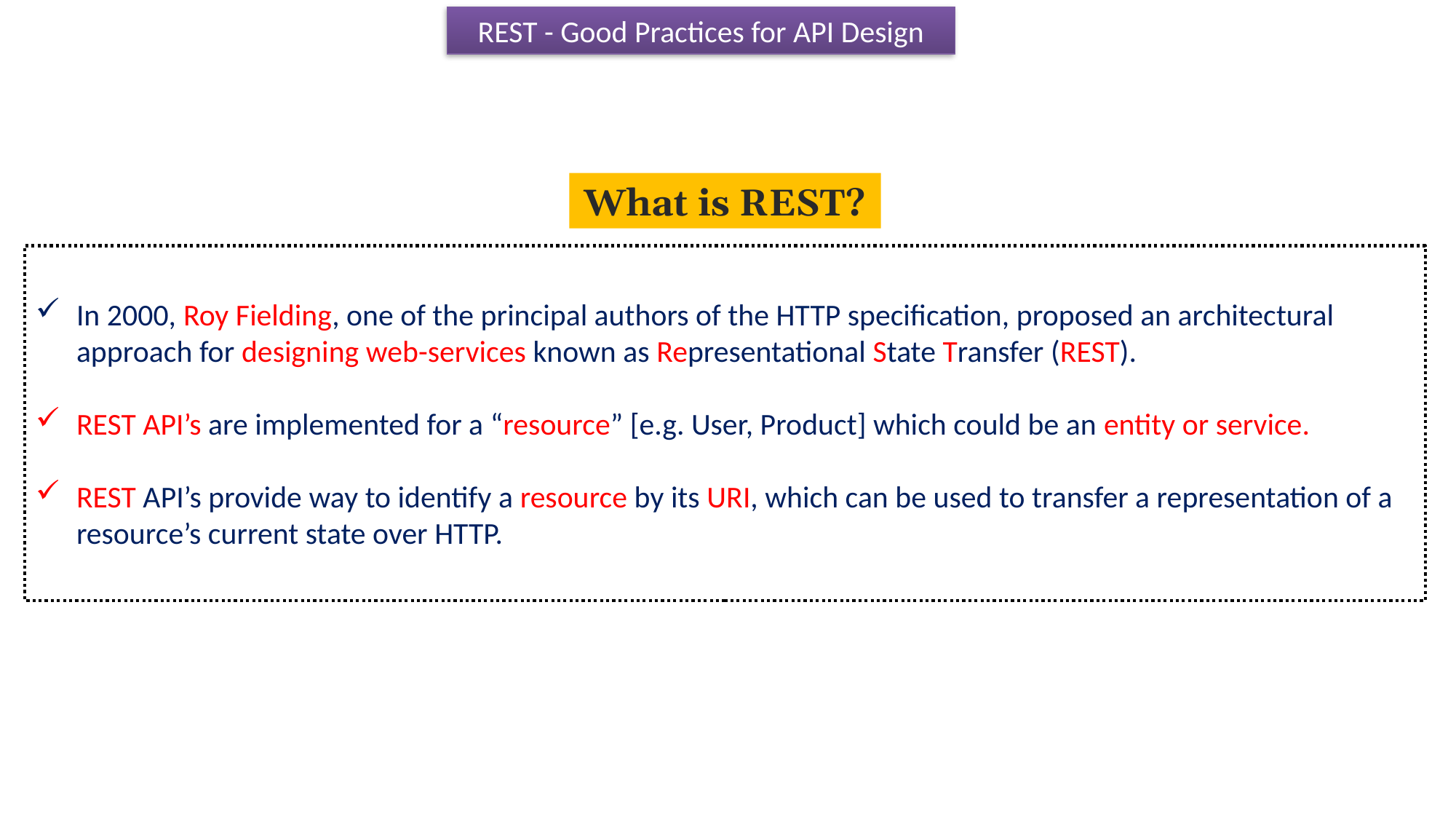

REST - Good Practices for API Design

What is REST?
In 2000, Roy Fielding, one of the principal authors of the HTTP specification, proposed an architectural approach for designing web-services known as Representational State Transfer (REST).
REST API’s are implemented for a “resource” [e.g. User, Product] which could be an entity or service.
REST API’s provide way to identify a resource by its URI, which can be used to transfer a representation of a resource’s current state over HTTP.